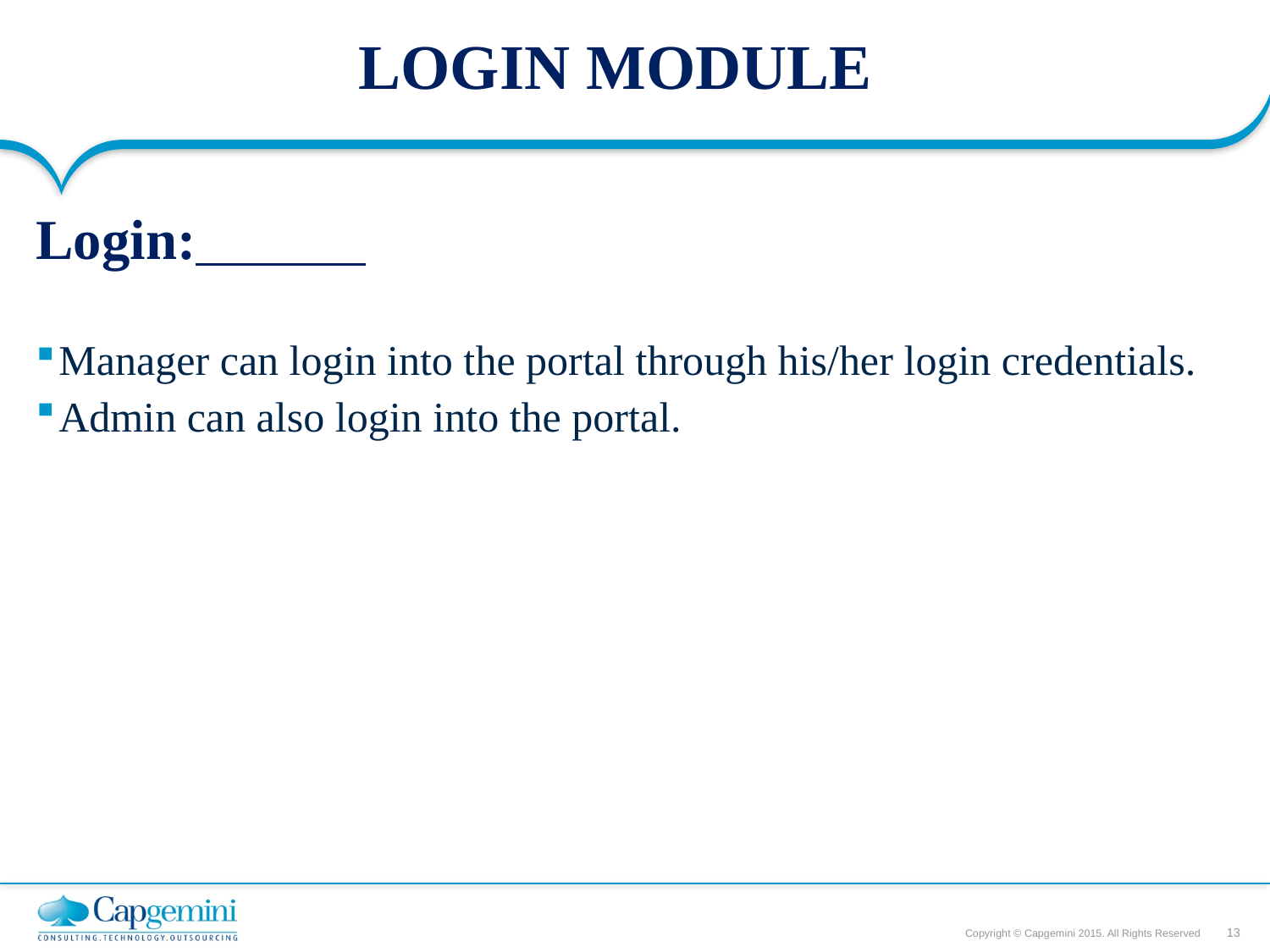

# LOGIN MODULE
Login:

Manager can login into the portal through his/her login credentials.
Admin can also login into the portal.